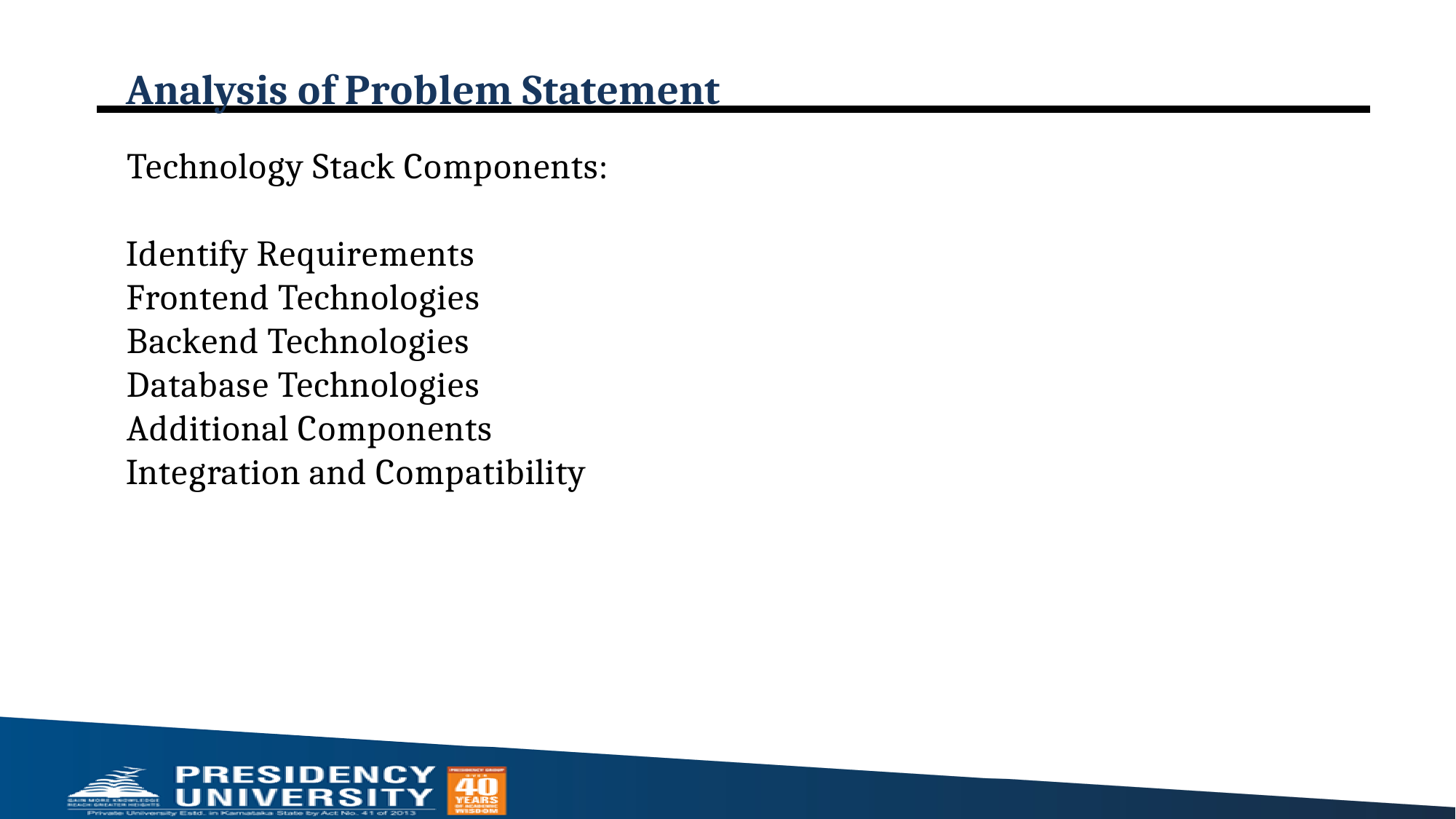

# Analysis of Problem Statement
Technology Stack Components:

Identify Requirements
Frontend Technologies
Backend Technologies
Database Technologies
Additional Components
Integration and Compatibility